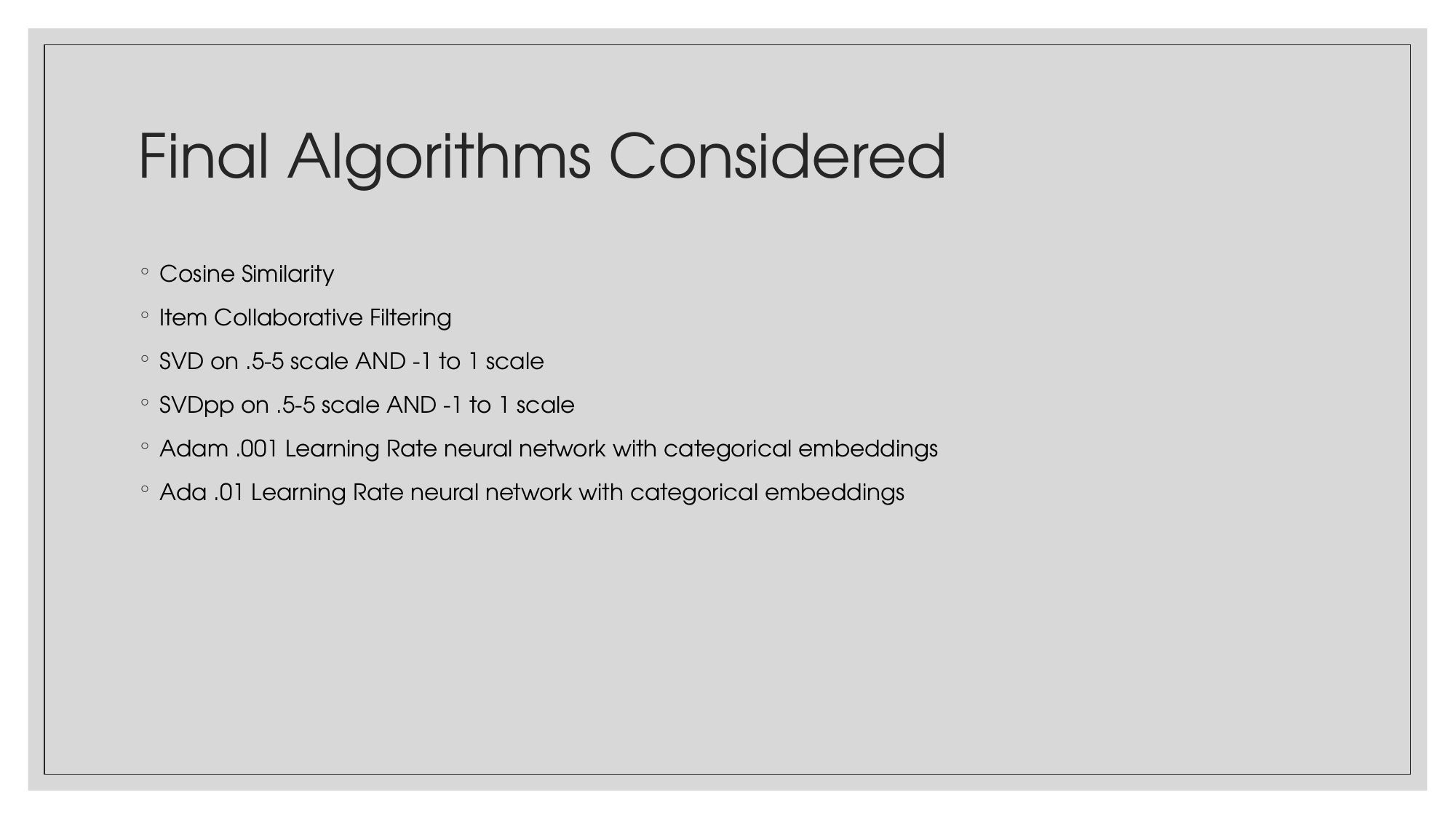

# Final Algorithms Considered
Cosine Similarity
Item Collaborative Filtering
SVD on .5-5 scale AND -1 to 1 scale
SVDpp on .5-5 scale AND -1 to 1 scale
Adam .001 Learning Rate neural network with categorical embeddings
Ada .01 Learning Rate neural network with categorical embeddings